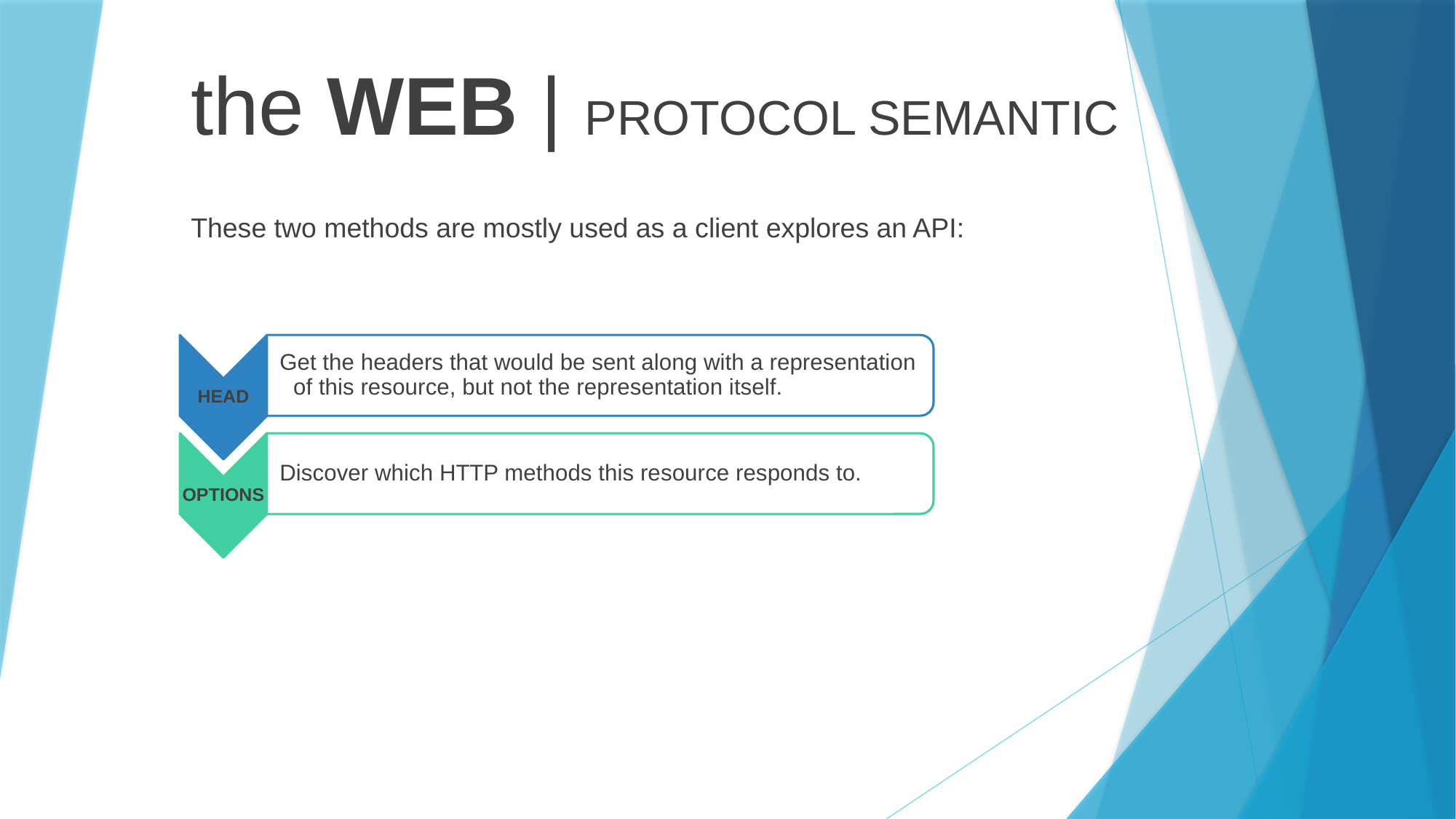

the WEB | PROTOCOL SEMANTIC

These two methods are mostly used as a client explores an API:

HEAD
Get the headers that would be sent along with a representation of this resource, but not the representation itself.
OPTIONS
Discover which HTTP methods this resource responds to.